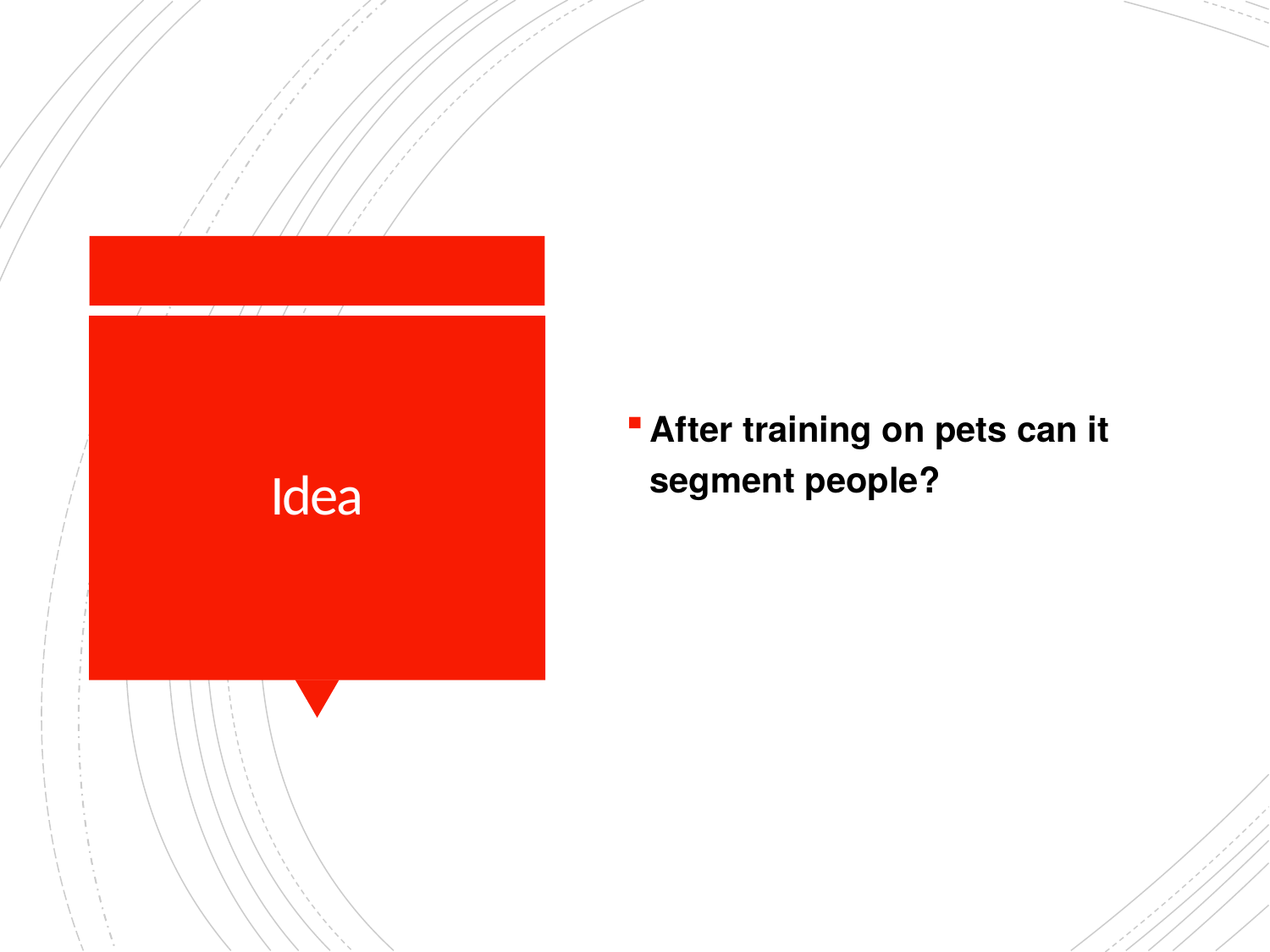

After training on pets can it segment people?

# Idea